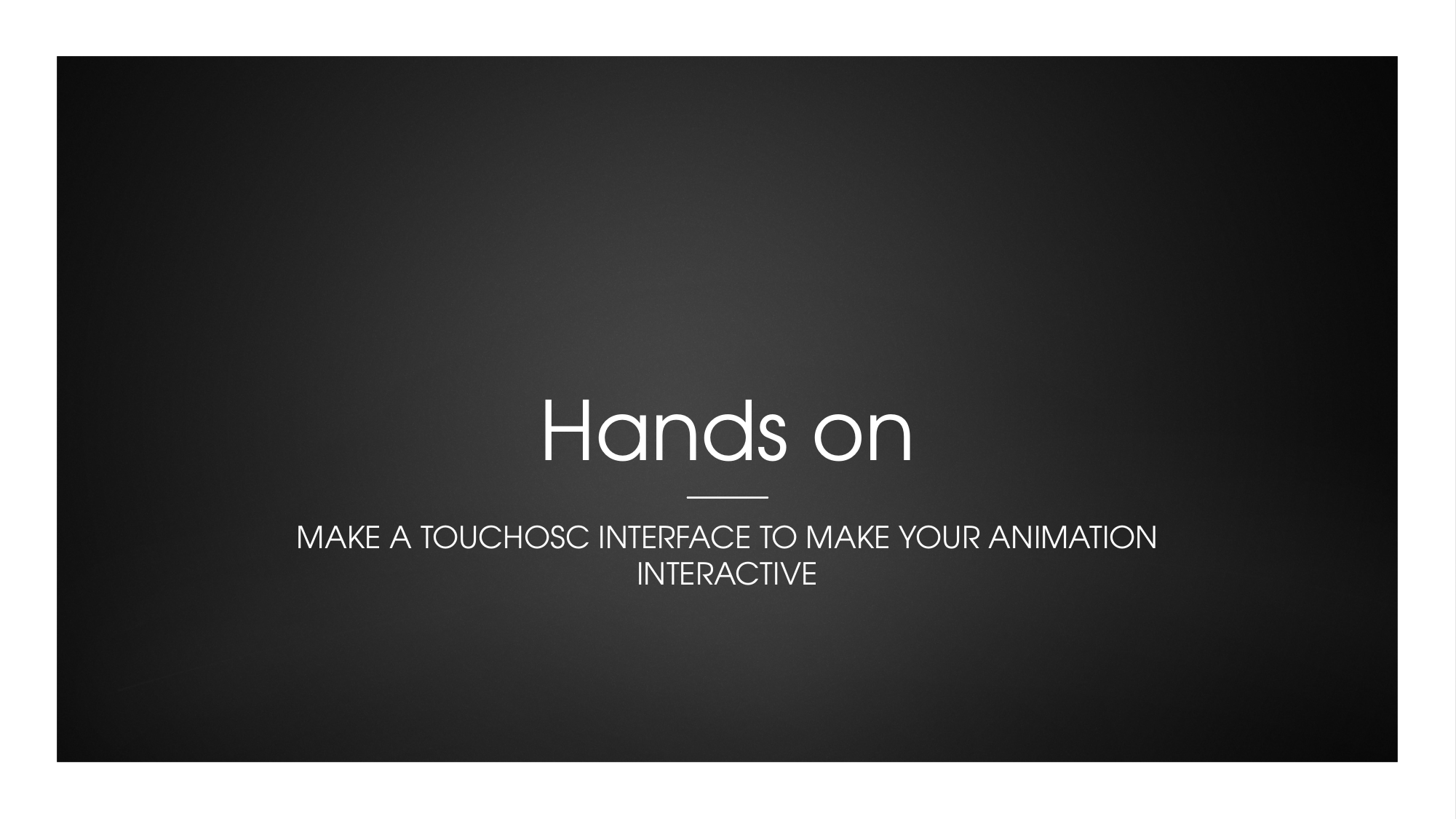

# Hands on
Make a touchOSC interface to make your animation interactive